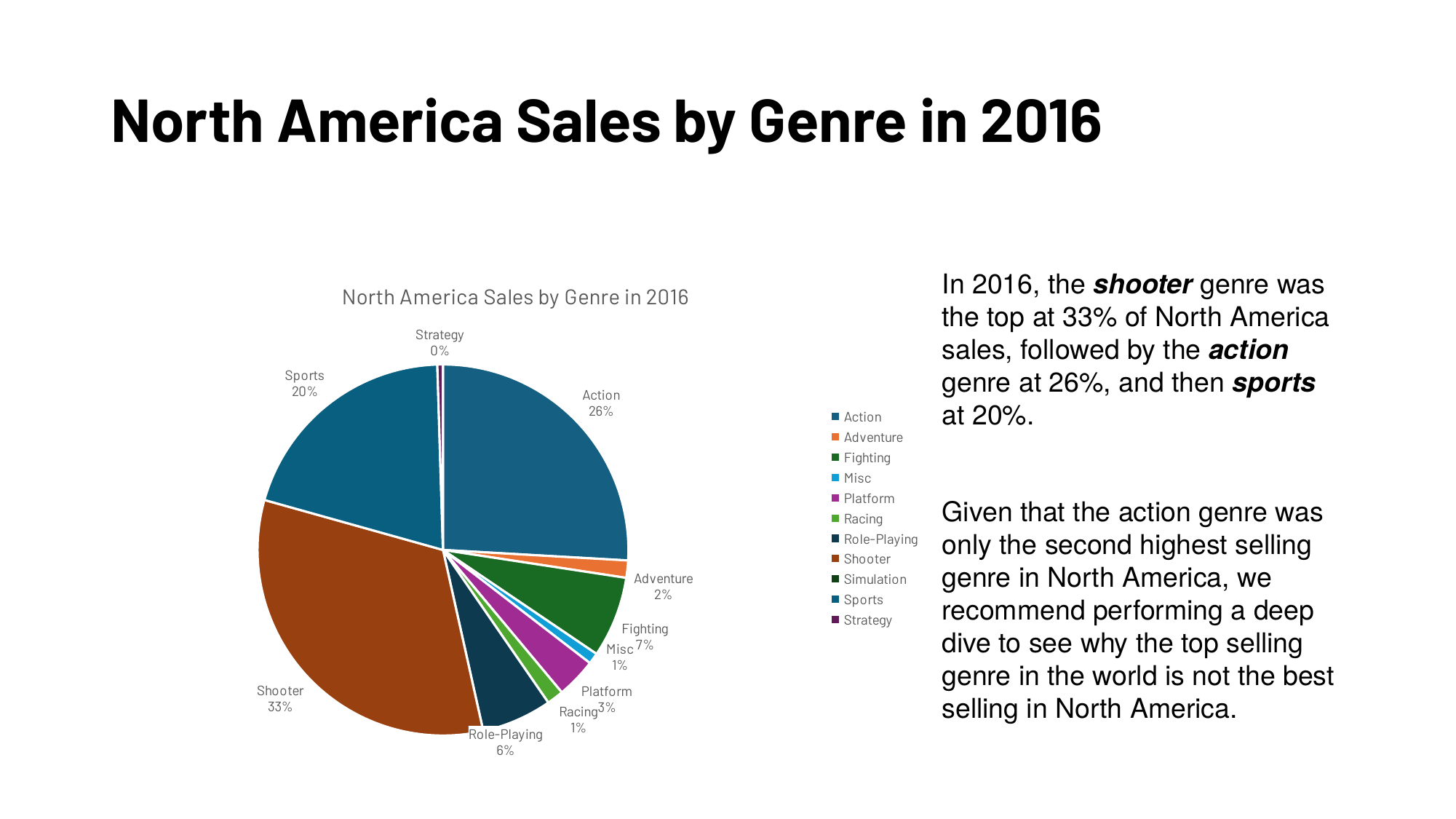

# North America Sales by Genre in 2016

### Chart: North America Sales by Genre in 2016

| Category | Total |
|---|---|
| Action | 5.870000000000001 |
| Adventure | 0.34 |
| Fighting | 1.6 |
| Misc | 0.22 |
| Platform | 0.79 |
| Racing | 0.33 |
| Role-Playing | 1.3900000000000001 |
| Shooter | 7.440000000000001 |
| Simulation | 0.0 |
| Sports | 4.57 |
| Strategy | 0.11 |
In 2016, the shooter genre was the top at 33% of North America sales, followed by the action genre at 26%, and then sports at 20%.
Given that the action genre was only the second highest selling genre in North America, we recommend performing a deep dive to see why the top selling genre in the world is not the best selling in North America.